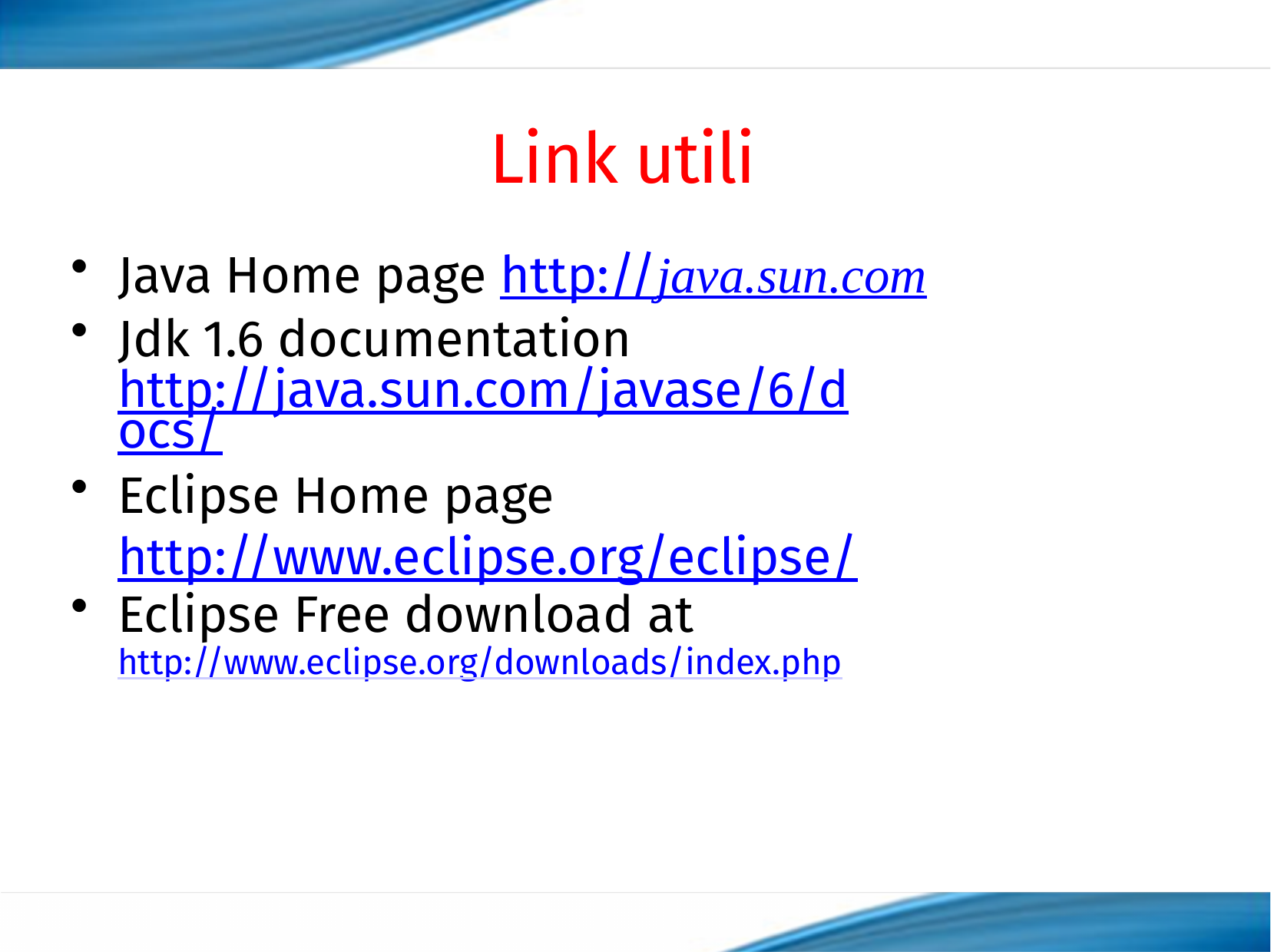

# Link utili
Java Home page http://java.sun.com
Jdk 1.6 documentation  http://java.sun.com/javase/6/docs/
Eclipse Home page http://www.eclipse.org/eclipse/
Eclipse Free download at
http://www.eclipse.org/downloads/index.php